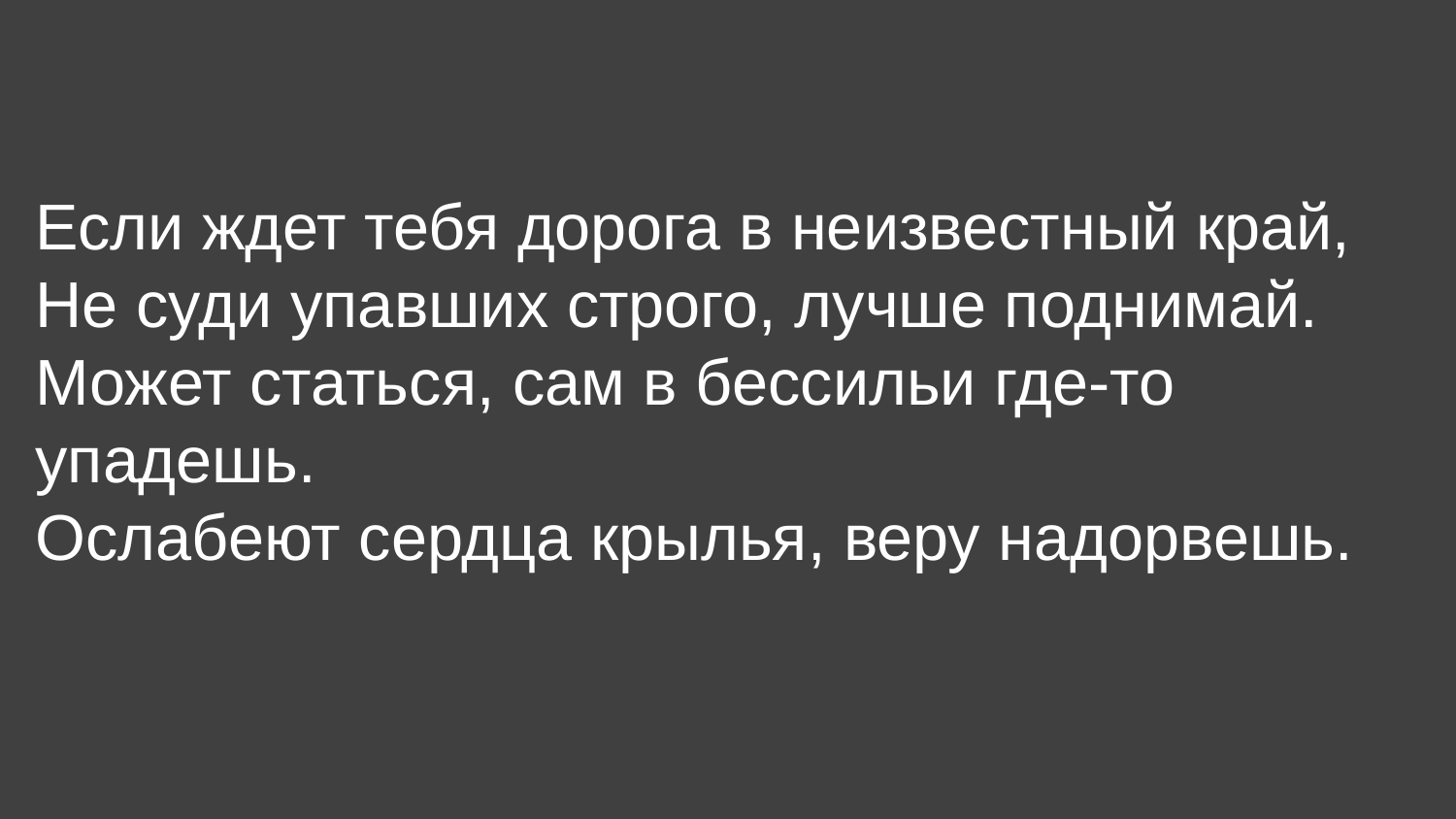

Если ждет тебя дорога в неизвестный край,
Не суди упавших строго, лучше поднимай.
Может статься, сам в бессильи где-то упадешь.
Ослабеют сердца крылья, веру надорвешь.